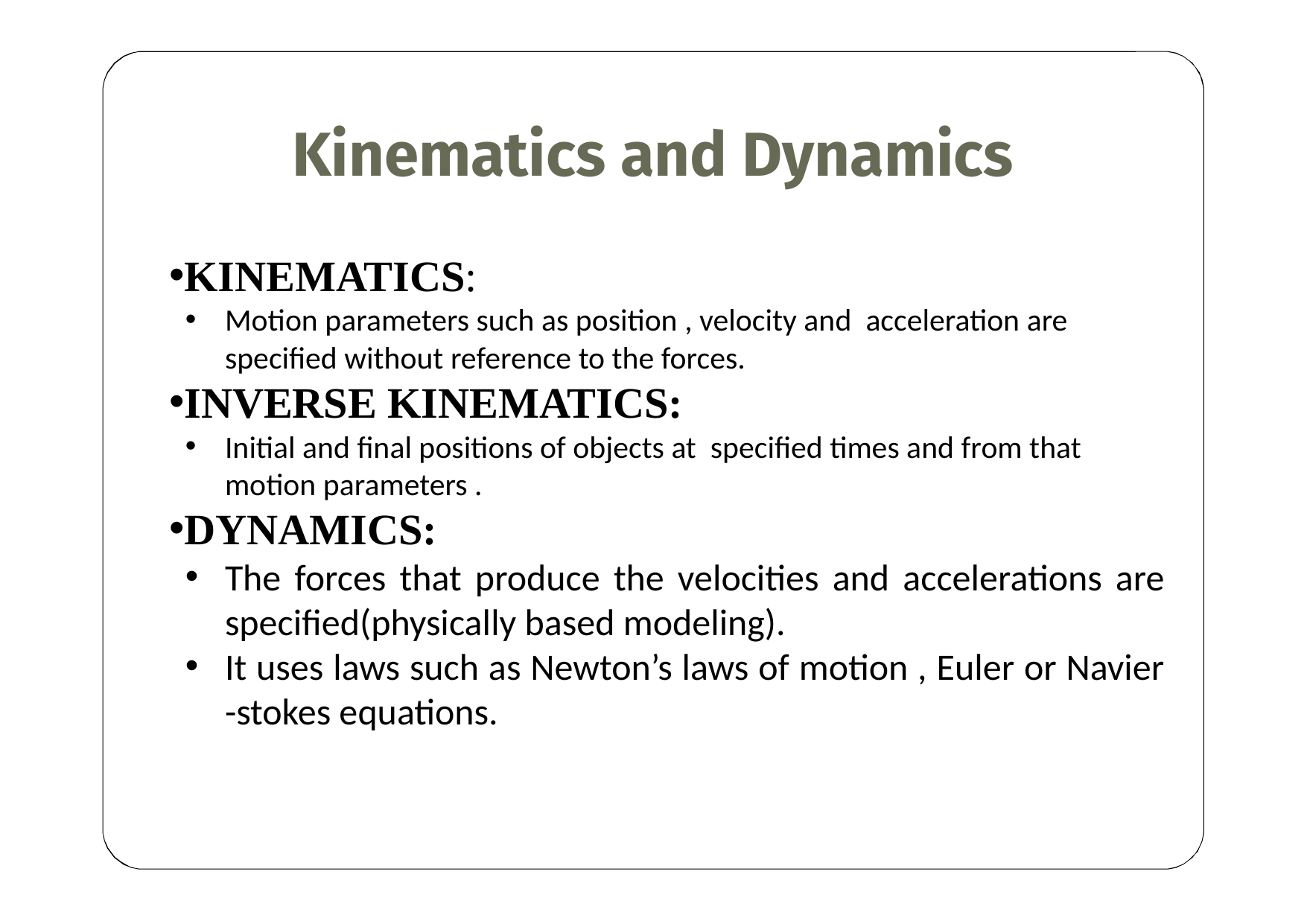

# Kinematics and Dynamics
KINEMATICS:
Motion parameters such as position , velocity and  acceleration are specified without reference to the forces.
INVERSE KINEMATICS:
Initial and final positions of objects at  specified times and from that motion parameters .
DYNAMICS:
The forces that produce the velocities and accelerations are specified(physically based modeling).
It uses laws such as Newton’s laws of motion , Euler or Navier -stokes equations.